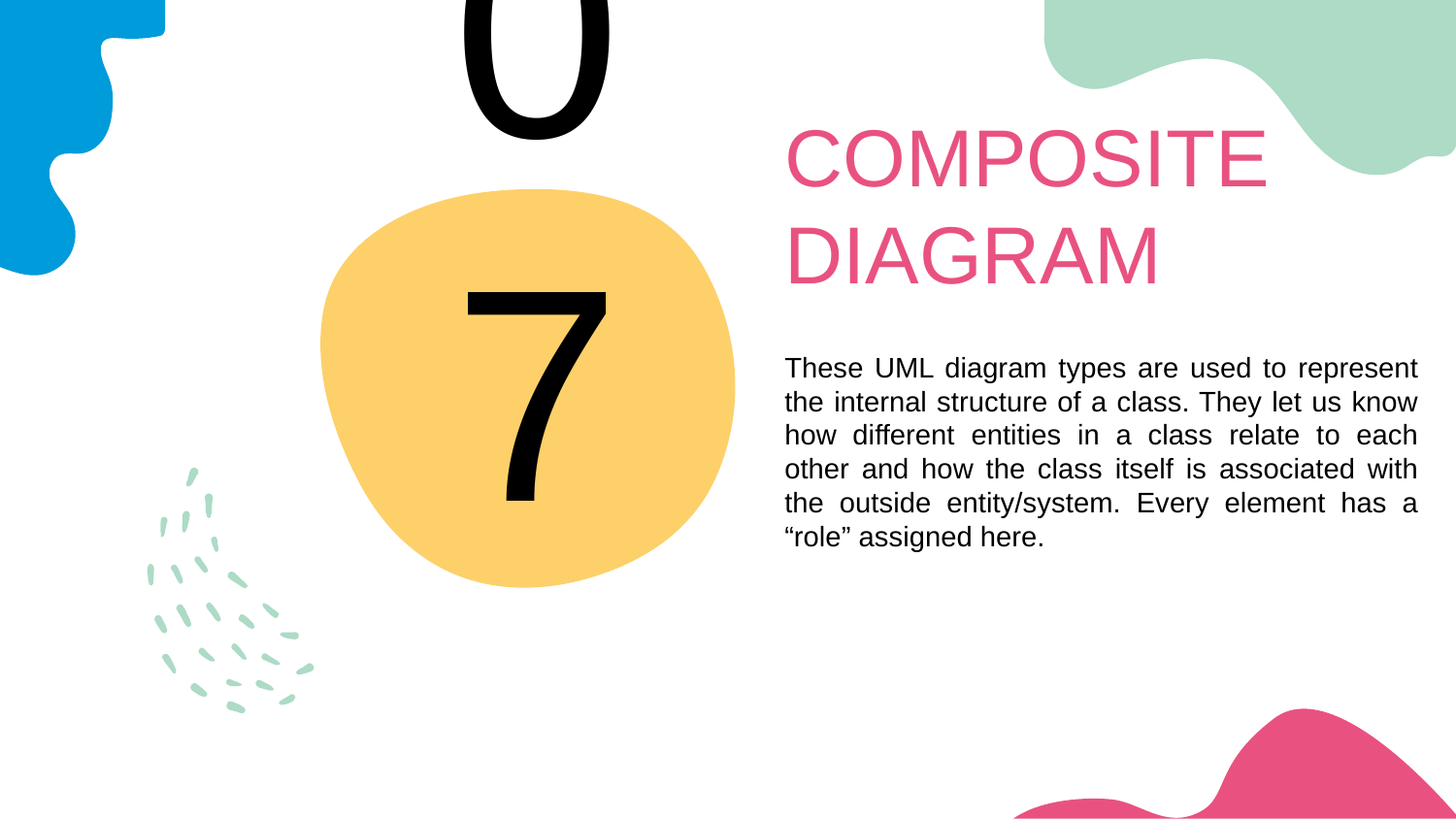

# COMPOSITE DIAGRAM
07
These UML diagram types are used to represent the internal structure of a class. They let us know how different entities in a class relate to each other and how the class itself is associated with the outside entity/system. Every element has a “role” assigned here.